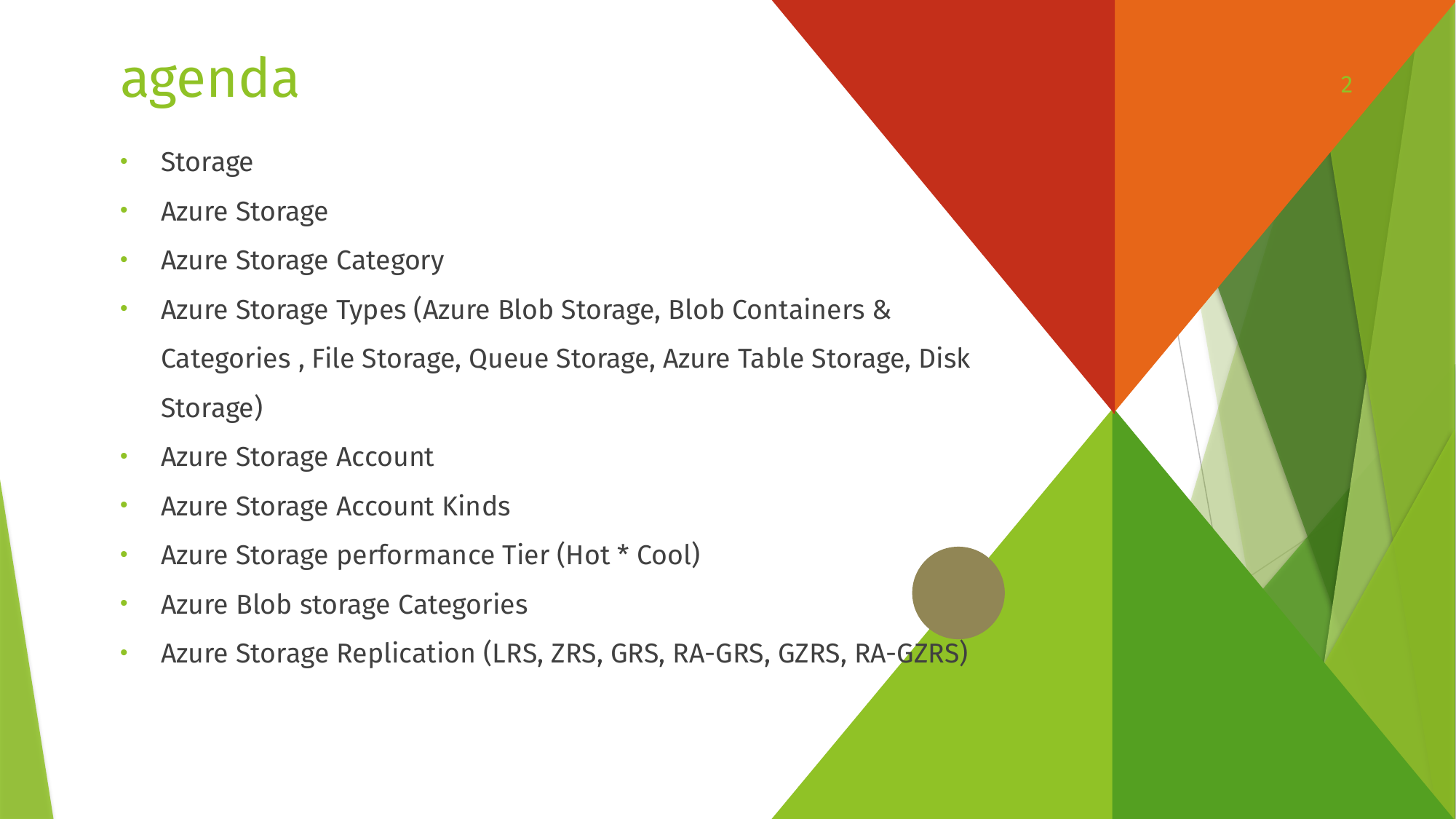

# agenda
2
Storage
Azure Storage
Azure Storage Category
Azure Storage Types (Azure Blob Storage, Blob Containers & Categories , File Storage, Queue Storage, Azure Table Storage, Disk Storage)
Azure Storage Account
Azure Storage Account Kinds
Azure Storage performance Tier (Hot * Cool)
Azure Blob storage Categories
Azure Storage Replication (LRS, ZRS, GRS, RA-GRS, GZRS, RA-GZRS)